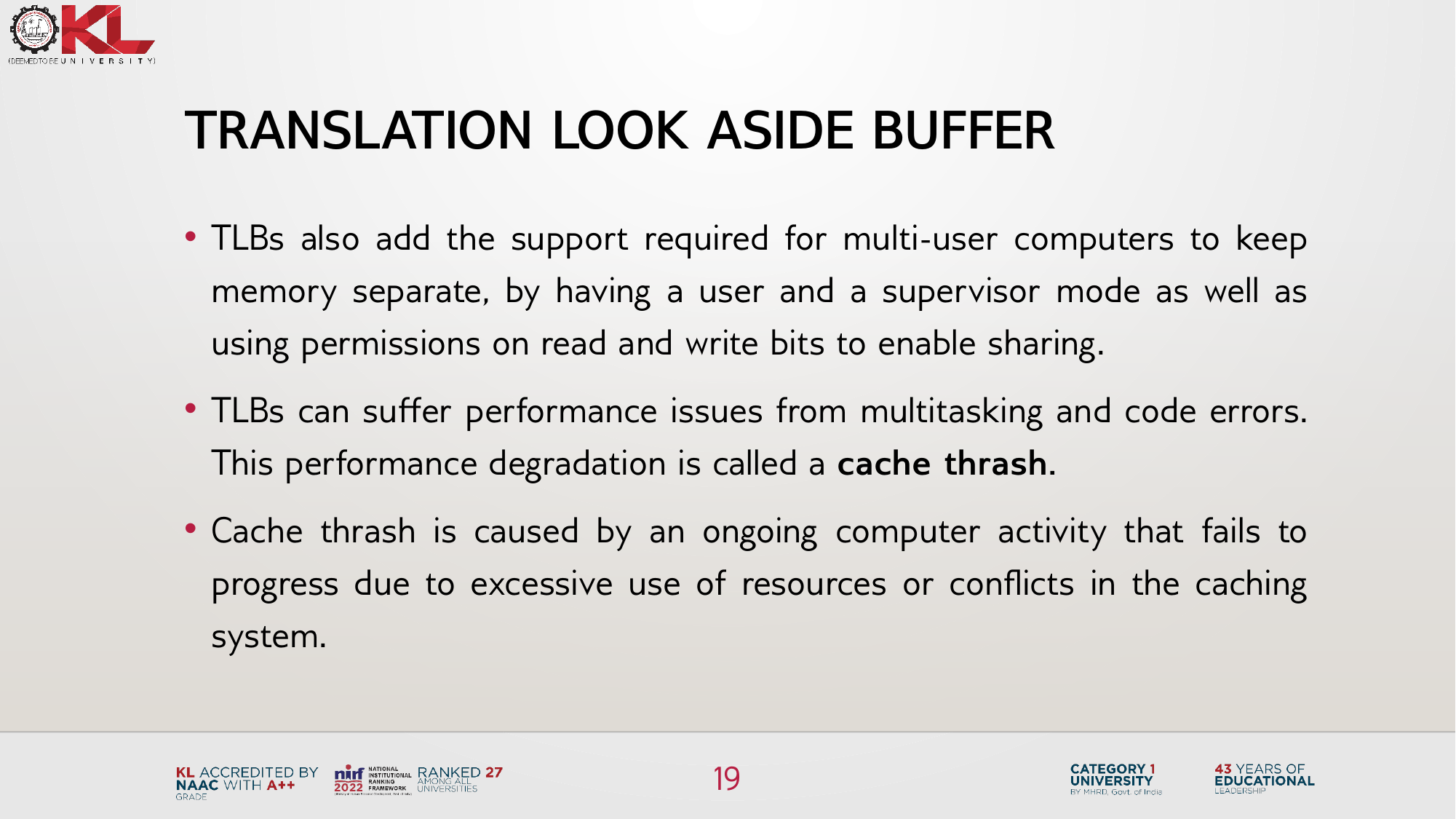

# Translation Look Aside Buffer
TLBs also add the support required for multi-user computers to keep memory separate, by having a user and a supervisor mode as well as using permissions on read and write bits to enable sharing.
TLBs can suffer performance issues from multitasking and code errors. This performance degradation is called a cache thrash.
Cache thrash is caused by an ongoing computer activity that fails to progress due to excessive use of resources or conflicts in the caching system.

19